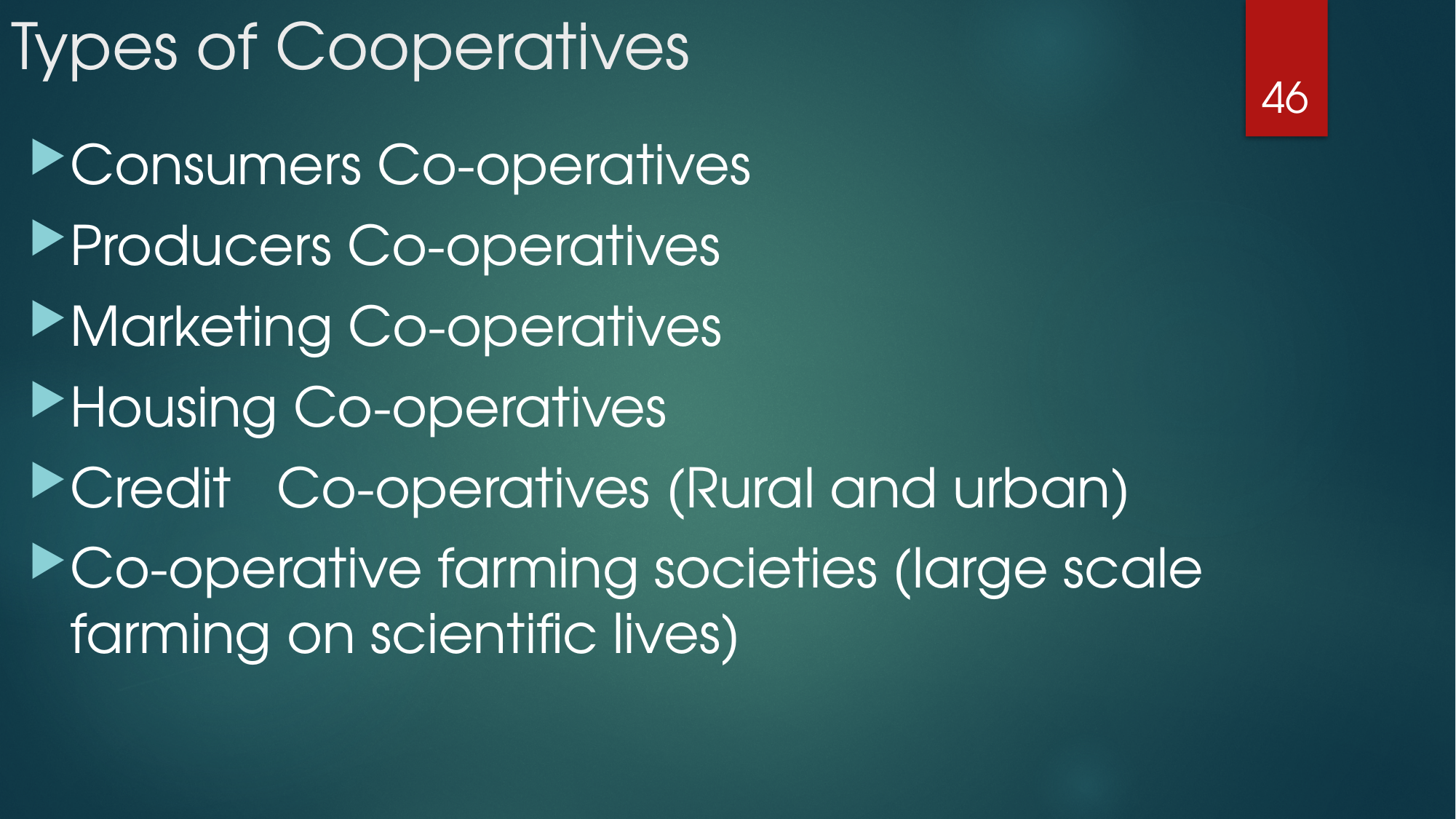

# Types of Cooperatives
46
Consumers Co-operatives
Producers Co-operatives
Marketing Co-operatives
Housing Co-operatives
Credit   Co-operatives (Rural and urban)
Co-operative farming societies (large scale farming on scientific lives)